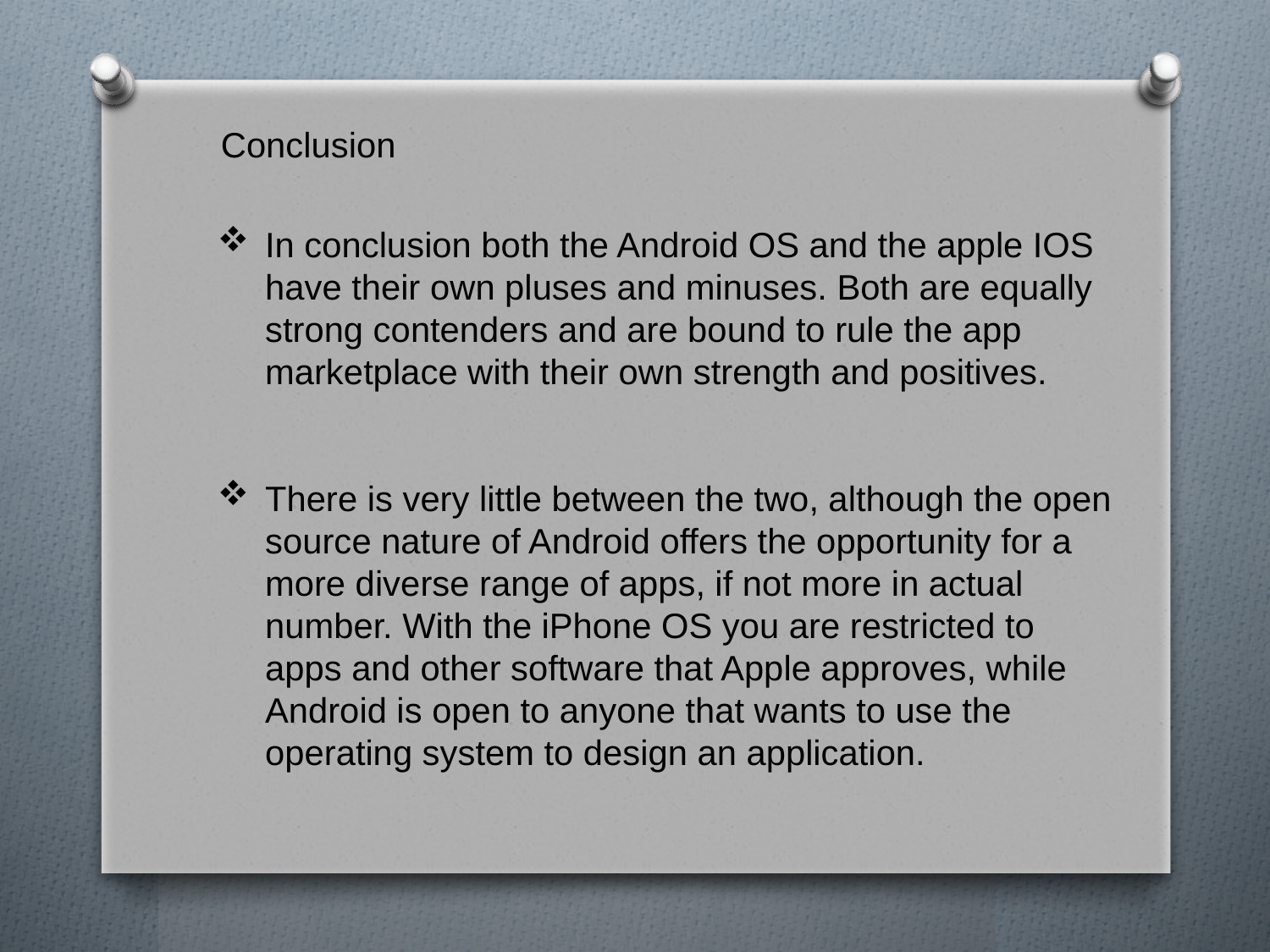

Conclusion
In conclusion both the Android OS and the apple IOS have their own pluses and minuses. Both are equally strong contenders and are bound to rule the app marketplace with their own strength and positives.

There is very little between the two, although the open source nature of Android offers the opportunity for a more diverse range of apps, if not more in actual number. With the iPhone OS you are restricted to apps and other software that Apple approves, while Android is open to anyone that wants to use the operating system to design an application.